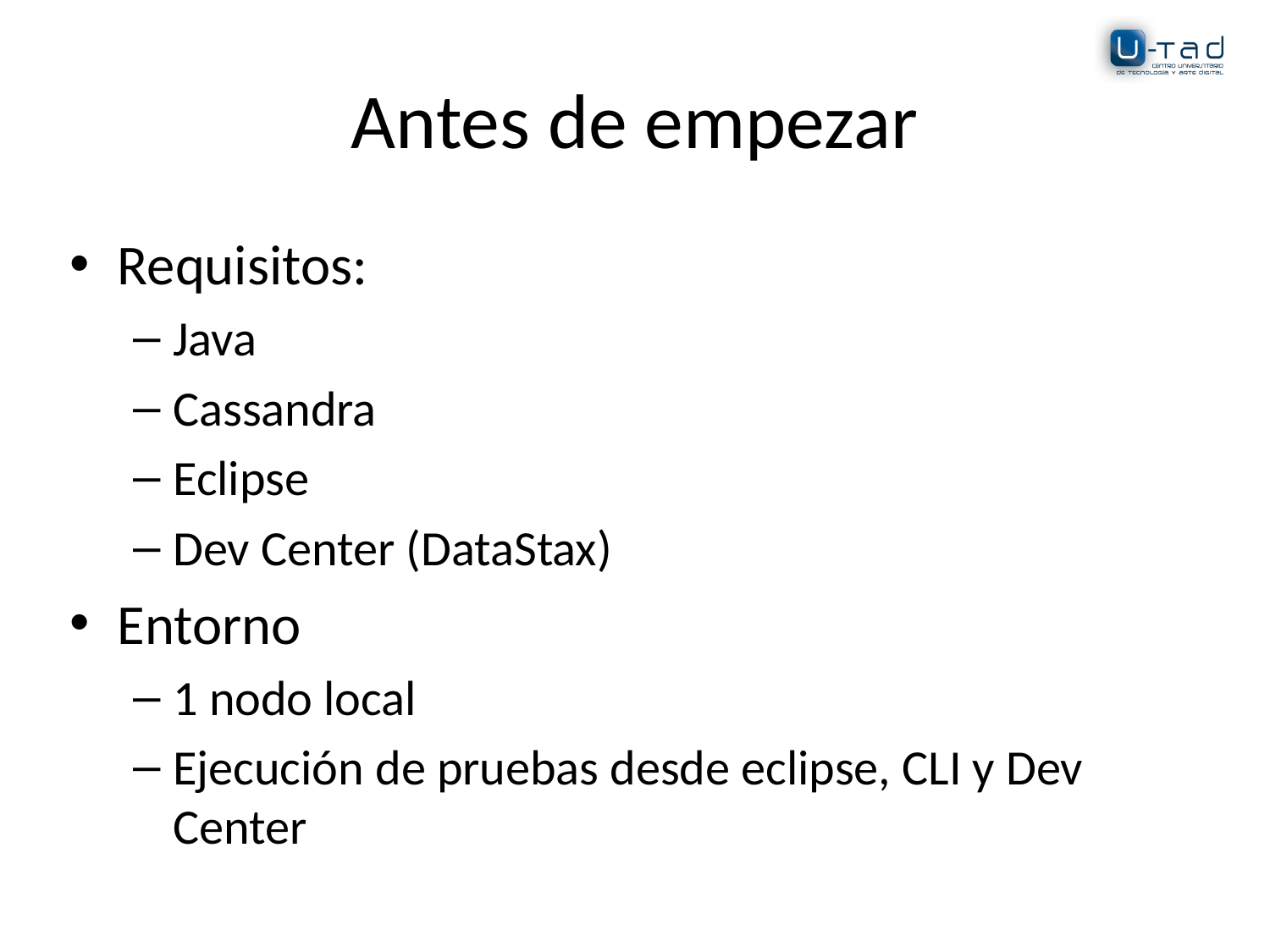

# Antes de empezar
Requisitos:
Java
Cassandra
Eclipse
Dev Center (DataStax)
Entorno
1 nodo local
Ejecución de pruebas desde eclipse, CLI y Dev Center